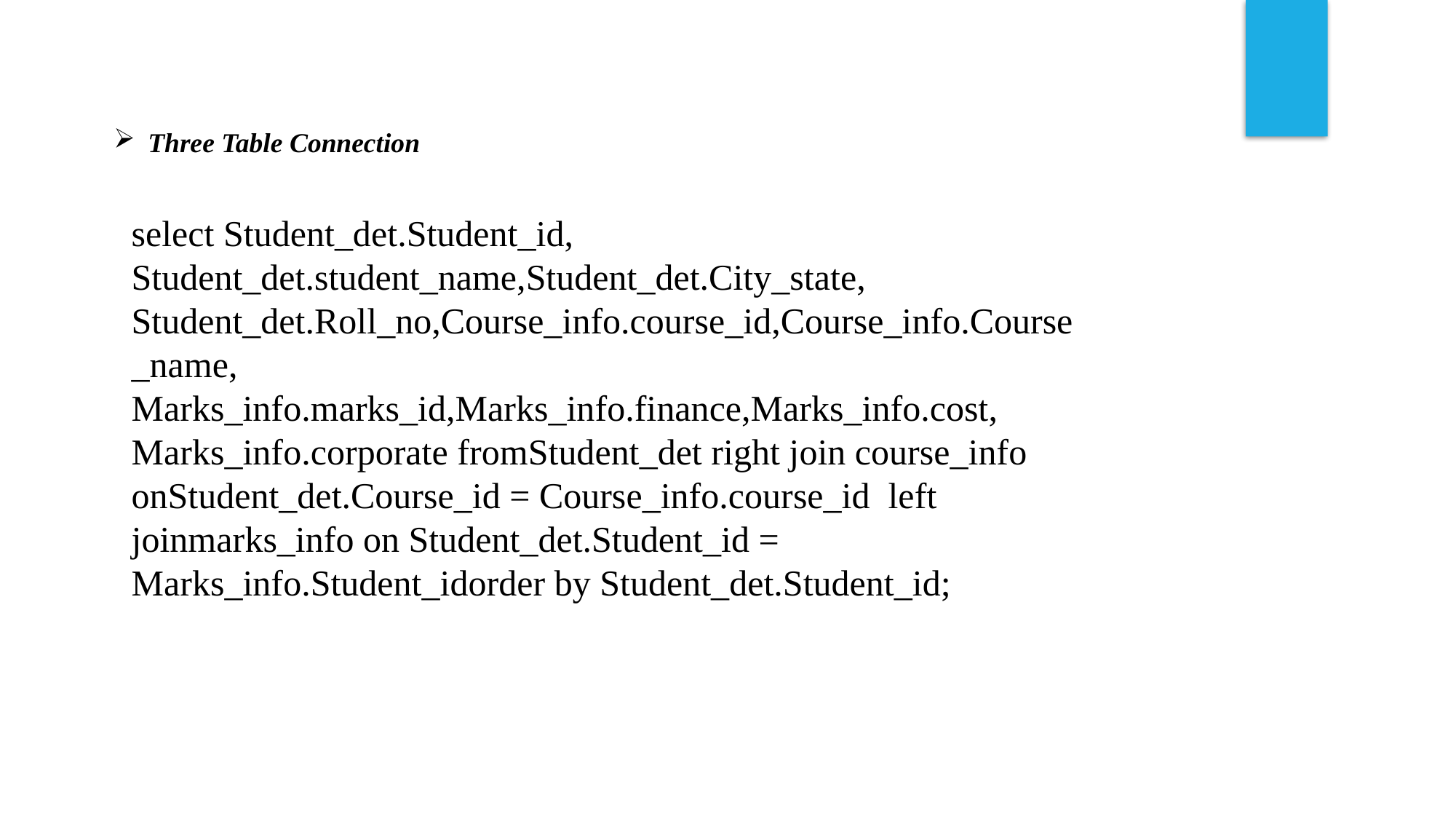

Three Table Connection
select Student_det.Student_id, Student_det.student_name,Student_det.City_state, Student_det.Roll_no,Course_info.course_id,Course_info.Course_name, Marks_info.marks_id,Marks_info.finance,Marks_info.cost, Marks_info.corporate fromStudent_det right join course_info onStudent_det.Course_id = Course_info.course_id  left joinmarks_info on Student_det.Student_id = Marks_info.Student_idorder by Student_det.Student_id;